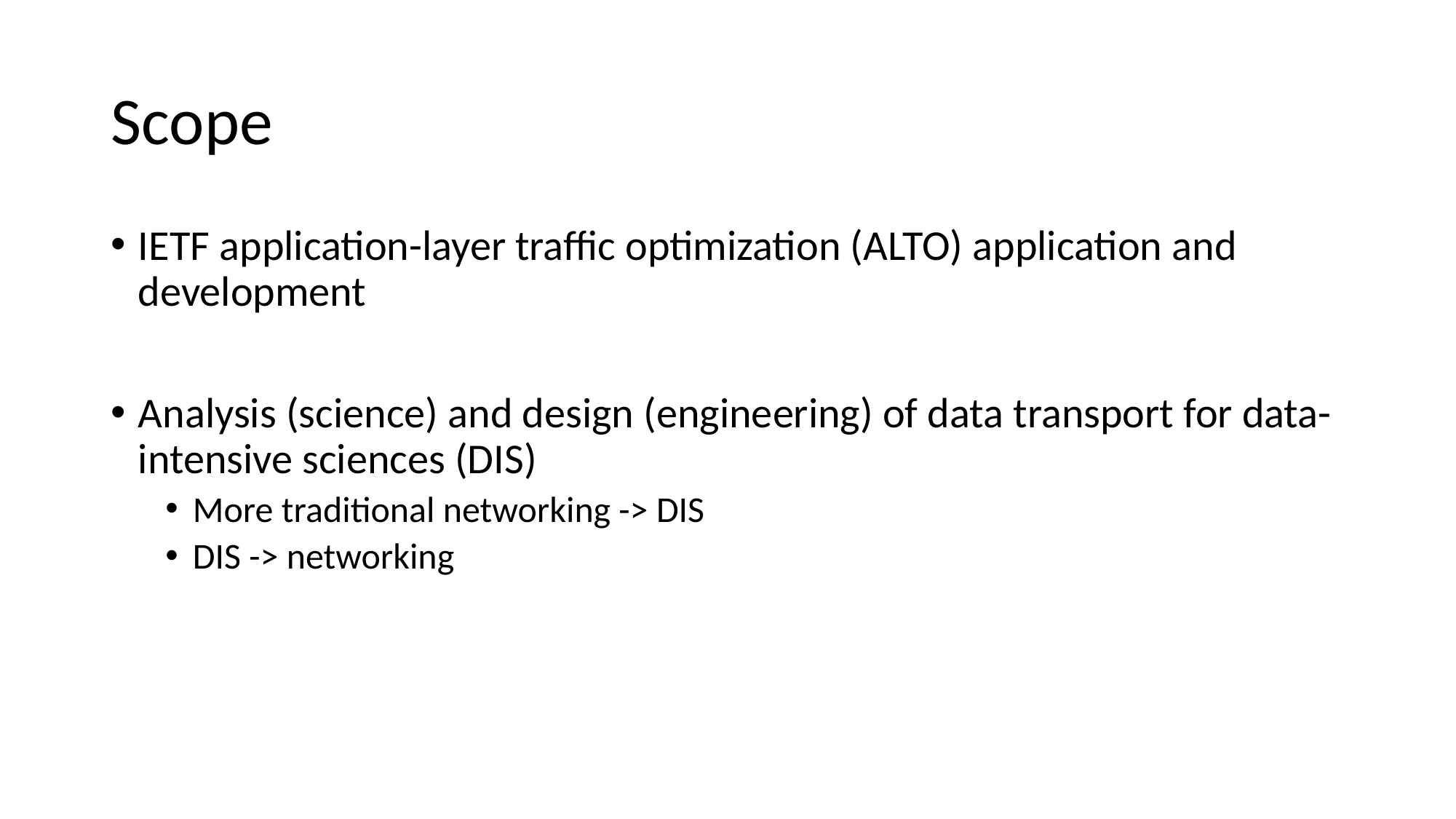

# Scope
IETF application-layer traffic optimization (ALTO) application and development

Analysis (science) and design (engineering) of data transport for data-intensive sciences (DIS)
More traditional networking -> DIS
DIS -> networking